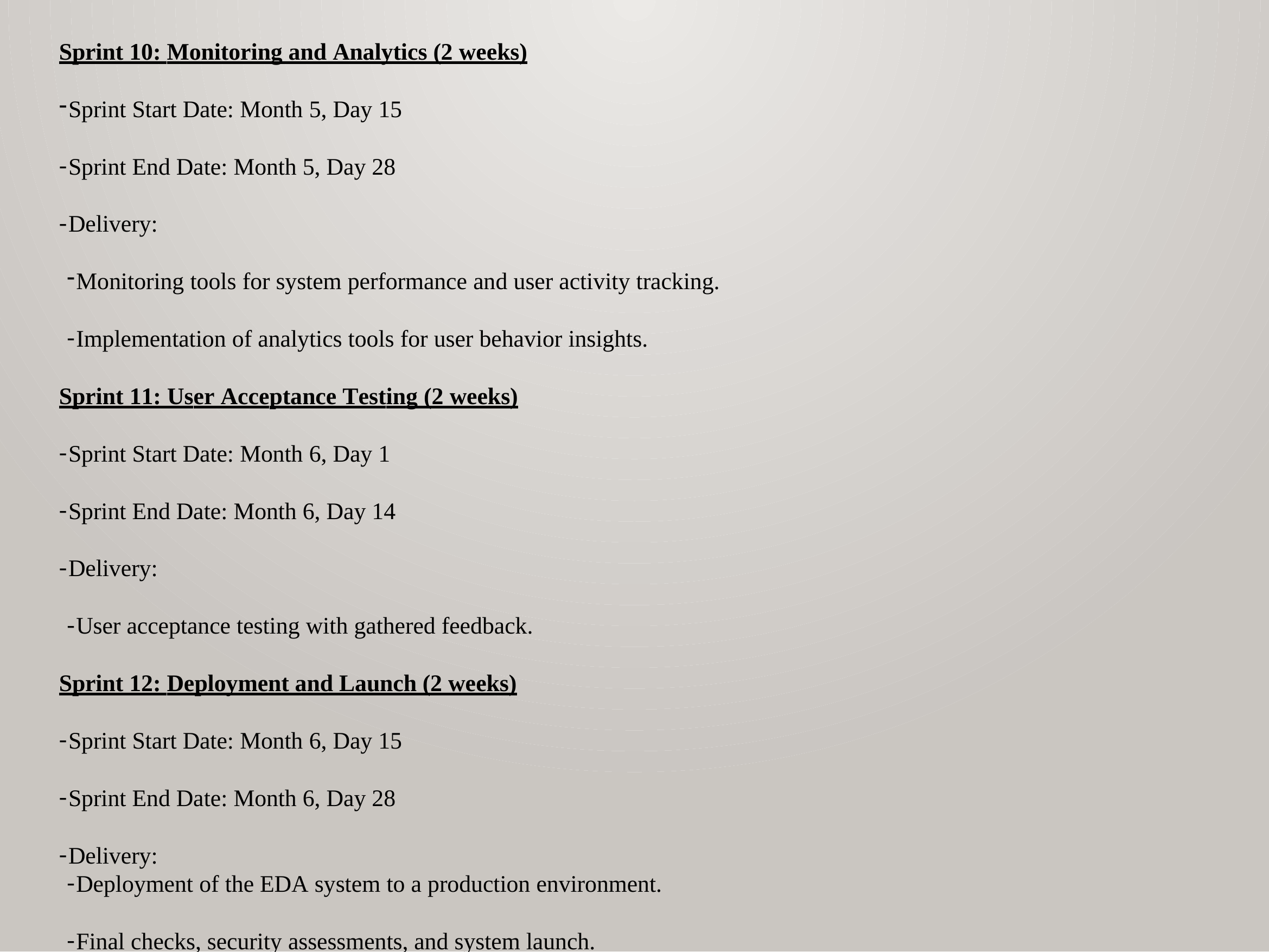

Sprint 10: Monitoring and Analytics (2 weeks)

Sprint Start Date: Month 5, Day 15

Sprint End Date: Month 5, Day 28

Delivery:

Monitoring tools for system performance and user activity tracking.

Implementation of analytics tools for user behavior insights.

Sprint 11: User Acceptance Testing (2 weeks)

Sprint Start Date: Month 6, Day 1

Sprint End Date: Month 6, Day 14

Delivery:

User acceptance testing with gathered feedback.

Sprint 12: Deployment and Launch (2 weeks)

Sprint Start Date: Month 6, Day 15

Sprint End Date: Month 6, Day 28

Delivery:
Deployment of the EDA system to a production environment.

Final checks, security assessments, and system launch.